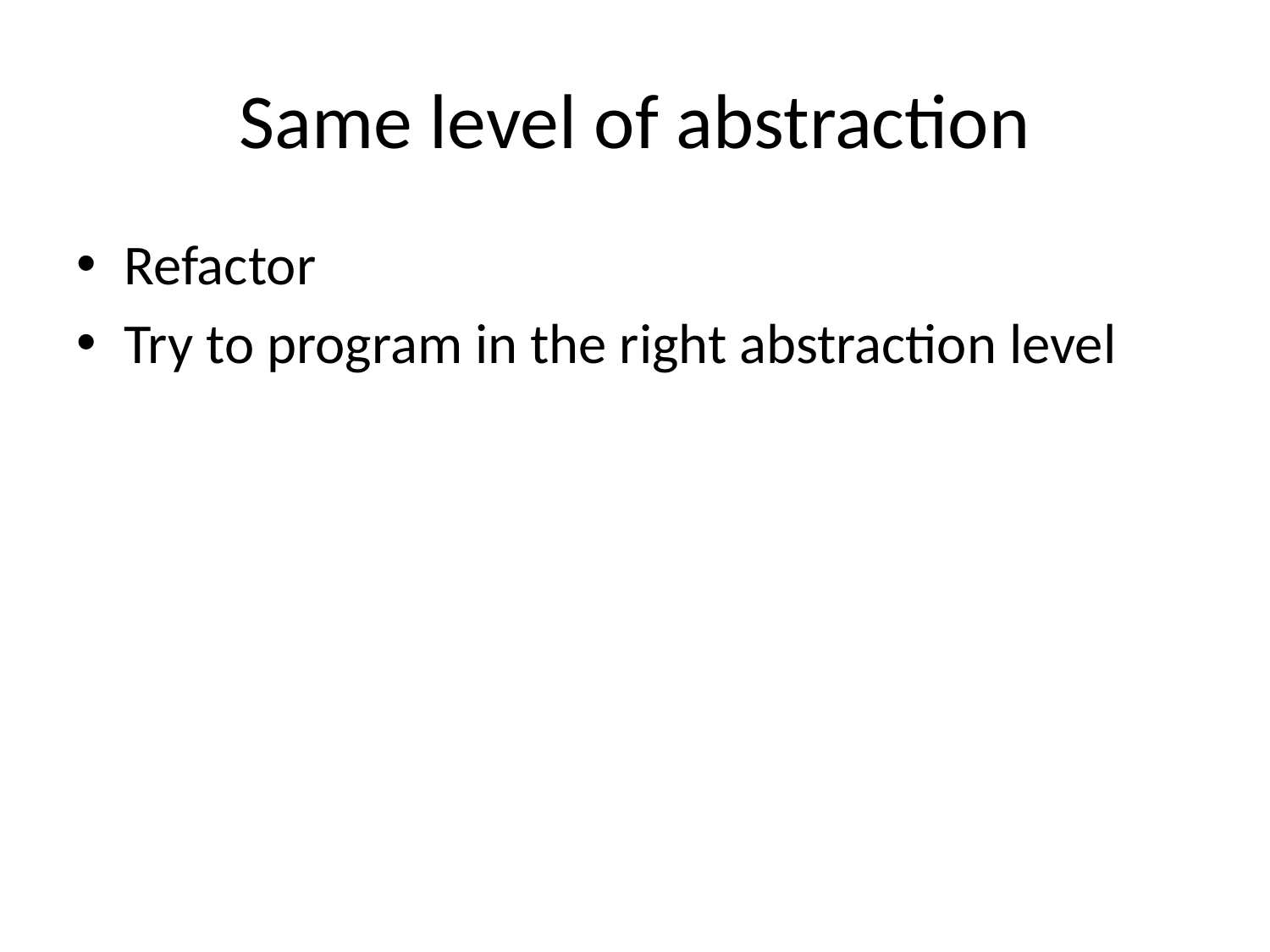

# Same level of abstraction
Refactor
Try to program in the right abstraction level